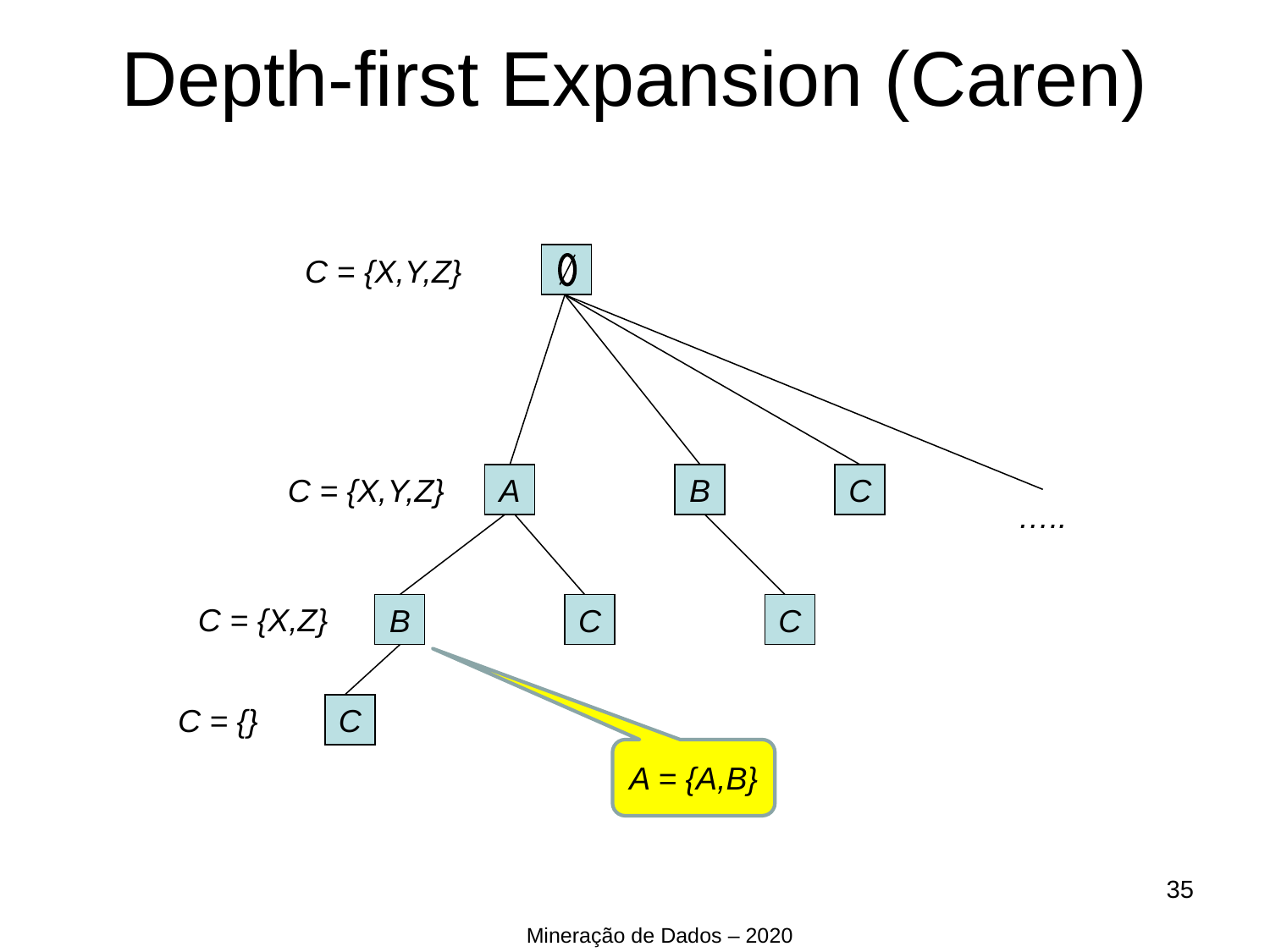

Depth-first Expansion (Caren)
C = {X,Y,Z}

A
B
C
C = {X,Y,Z}
…..

C = {X,Z}
B
C
C

C = {}
C
A = {A,B}
35
Mineração de Dados – 2020